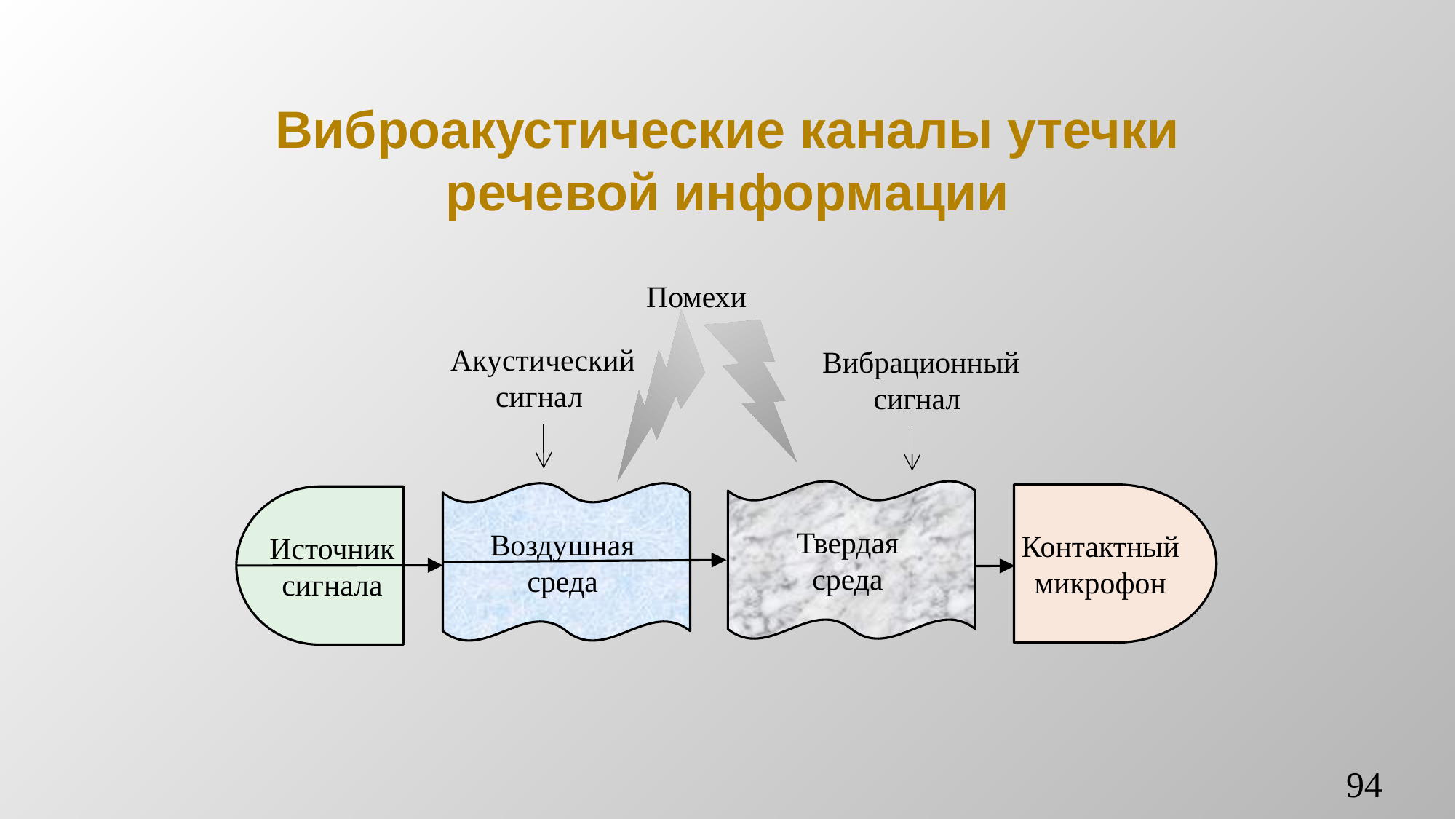

# Виброакустические каналы утечки речевой информации
Помехи
Акустический сигнал
Вибрационный сигнал
Твердая
среда
Воздушная
среда
Контактный микрофон
Источник сигнала

94